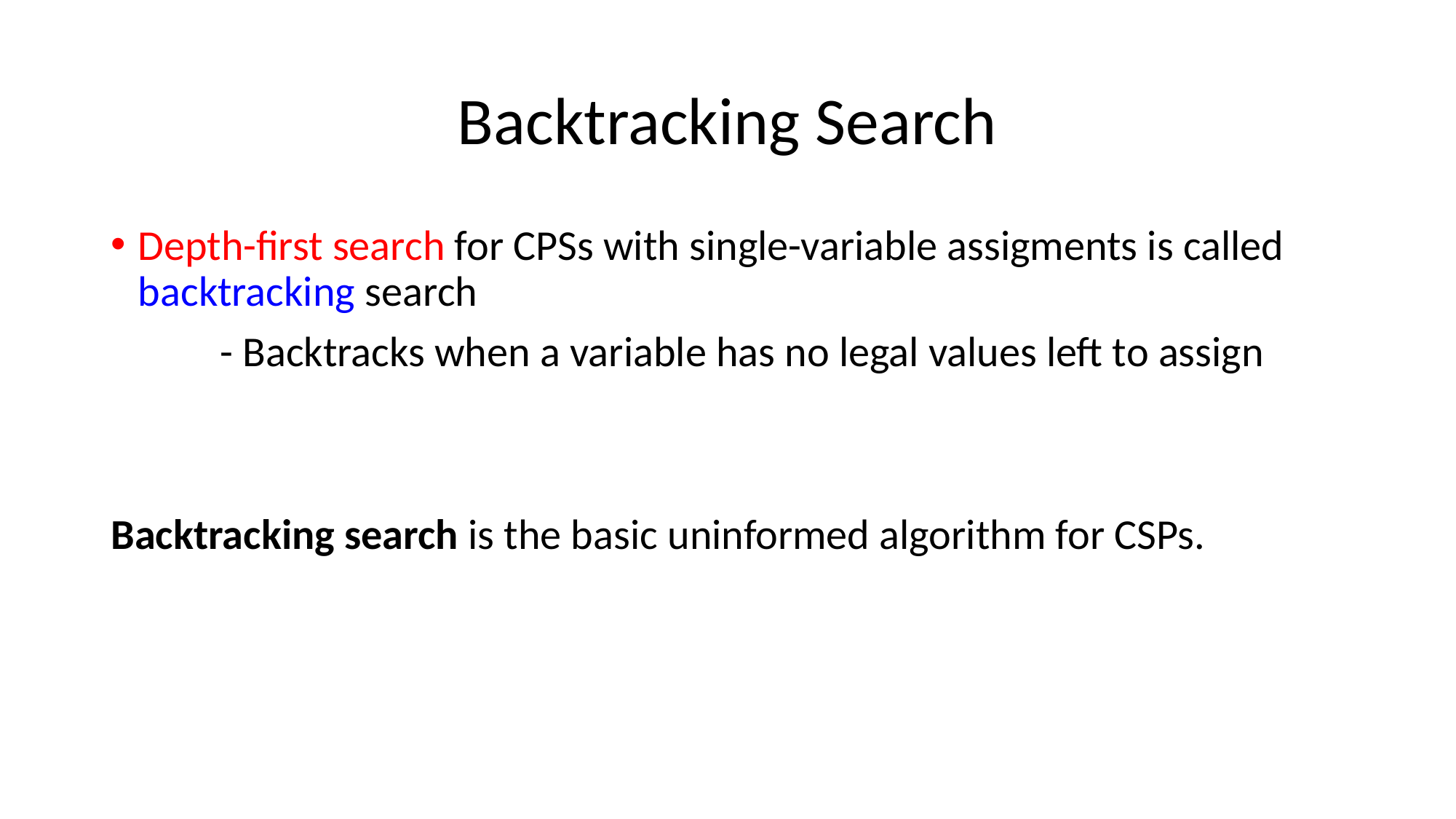

# Backtracking Search
Depth-first search for CPSs with single-variable assigments is called backtracking search
	- Backtracks when a variable has no legal values left to assign

Backtracking search is the basic uninformed algorithm for CSPs.